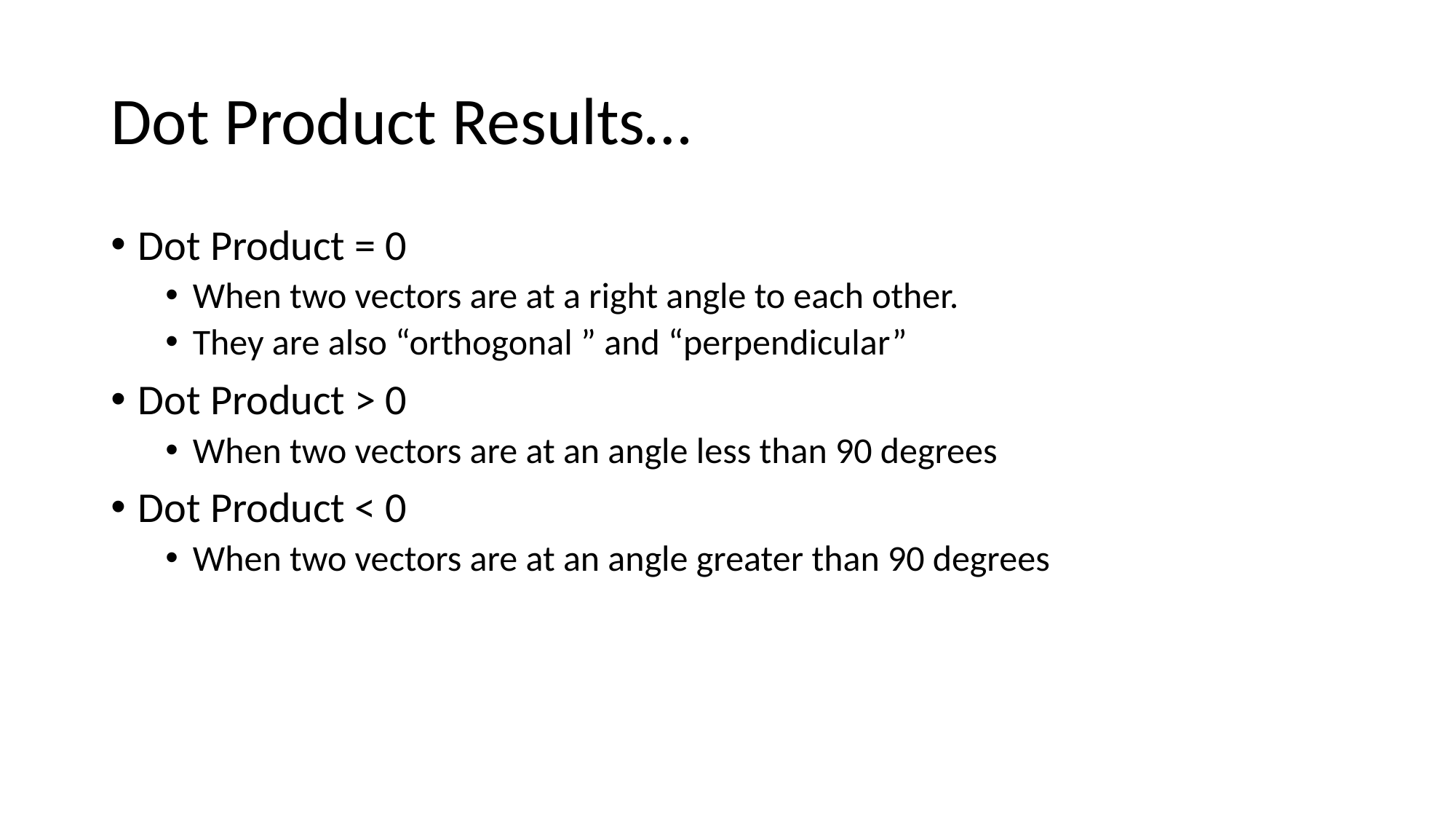

# Dot Product Results…
Dot Product = 0
When two vectors are at a right angle to each other.
They are also “orthogonal ” and “perpendicular”
Dot Product > 0
When two vectors are at an angle less than 90 degrees
Dot Product < 0
When two vectors are at an angle greater than 90 degrees